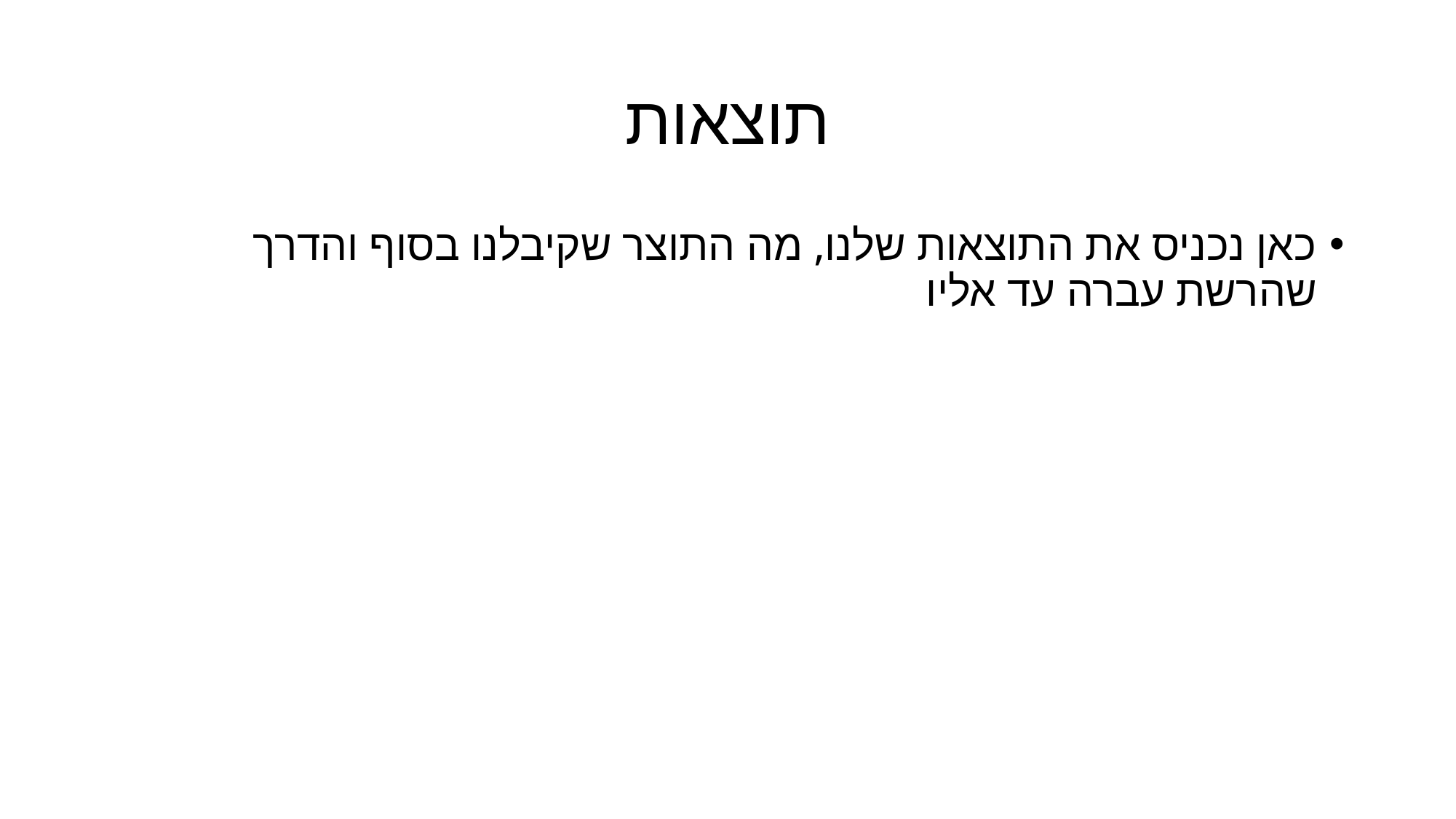

# תוצאות
כאן נכניס את התוצאות שלנו, מה התוצר שקיבלנו בסוף והדרך שהרשת עברה עד אליו